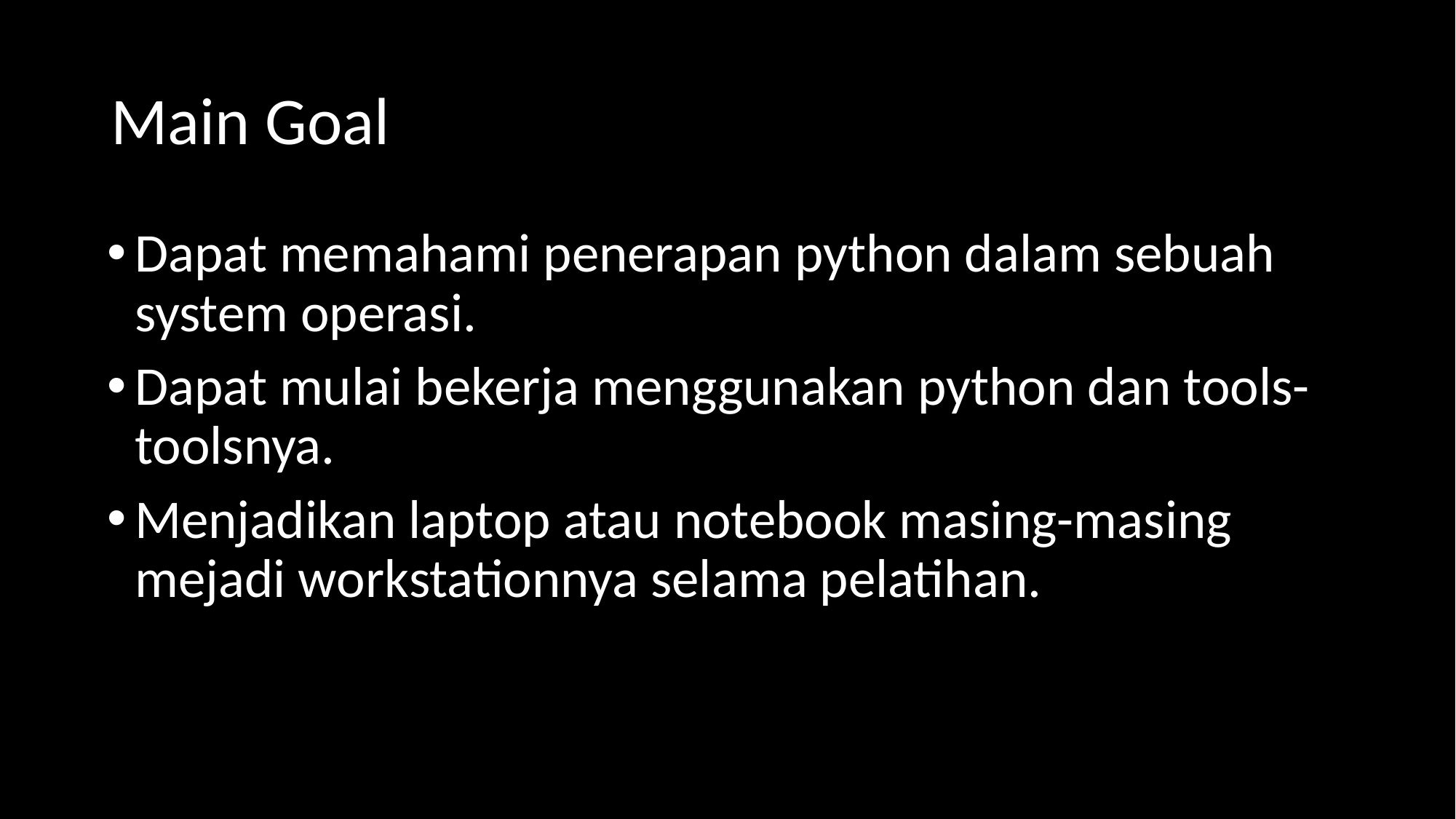

# Main Goal
Dapat memahami penerapan python dalam sebuah system operasi.
Dapat mulai bekerja menggunakan python dan tools-toolsnya.
Menjadikan laptop atau notebook masing-masing mejadi workstationnya selama pelatihan.